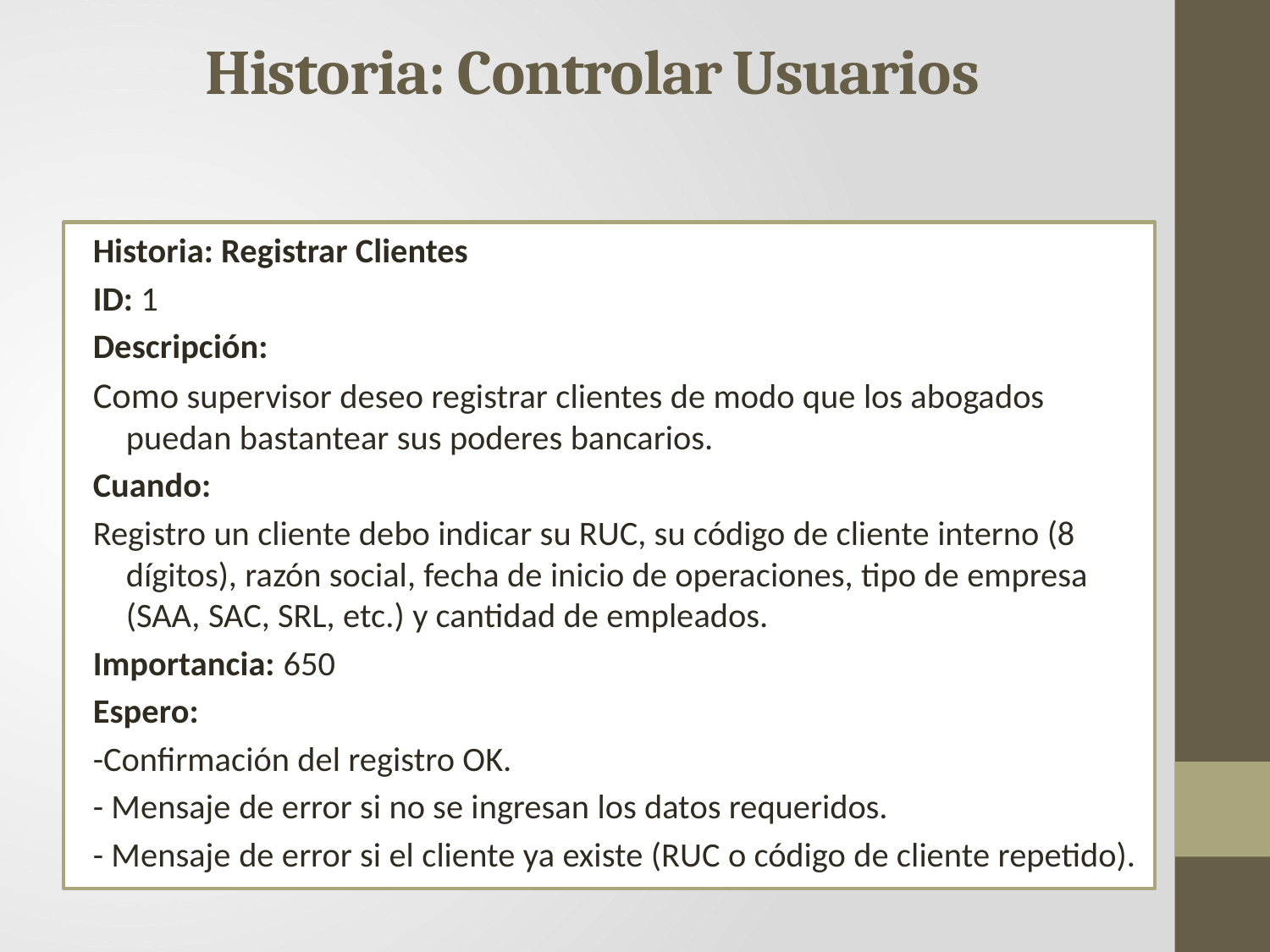

# Historia: Controlar Usuarios
Historia: Registrar Clientes
ID: 1
Descripción:
Como supervisor deseo registrar clientes de modo que los abogados puedan bastantear sus poderes bancarios.
Cuando:
Registro un cliente debo indicar su RUC, su código de cliente interno (8 dígitos), razón social, fecha de inicio de operaciones, tipo de empresa (SAA, SAC, SRL, etc.) y cantidad de empleados.
Importancia: 650
Espero:
-Confirmación del registro OK.
- Mensaje de error si no se ingresan los datos requeridos.
- Mensaje de error si el cliente ya existe (RUC o código de cliente repetido).